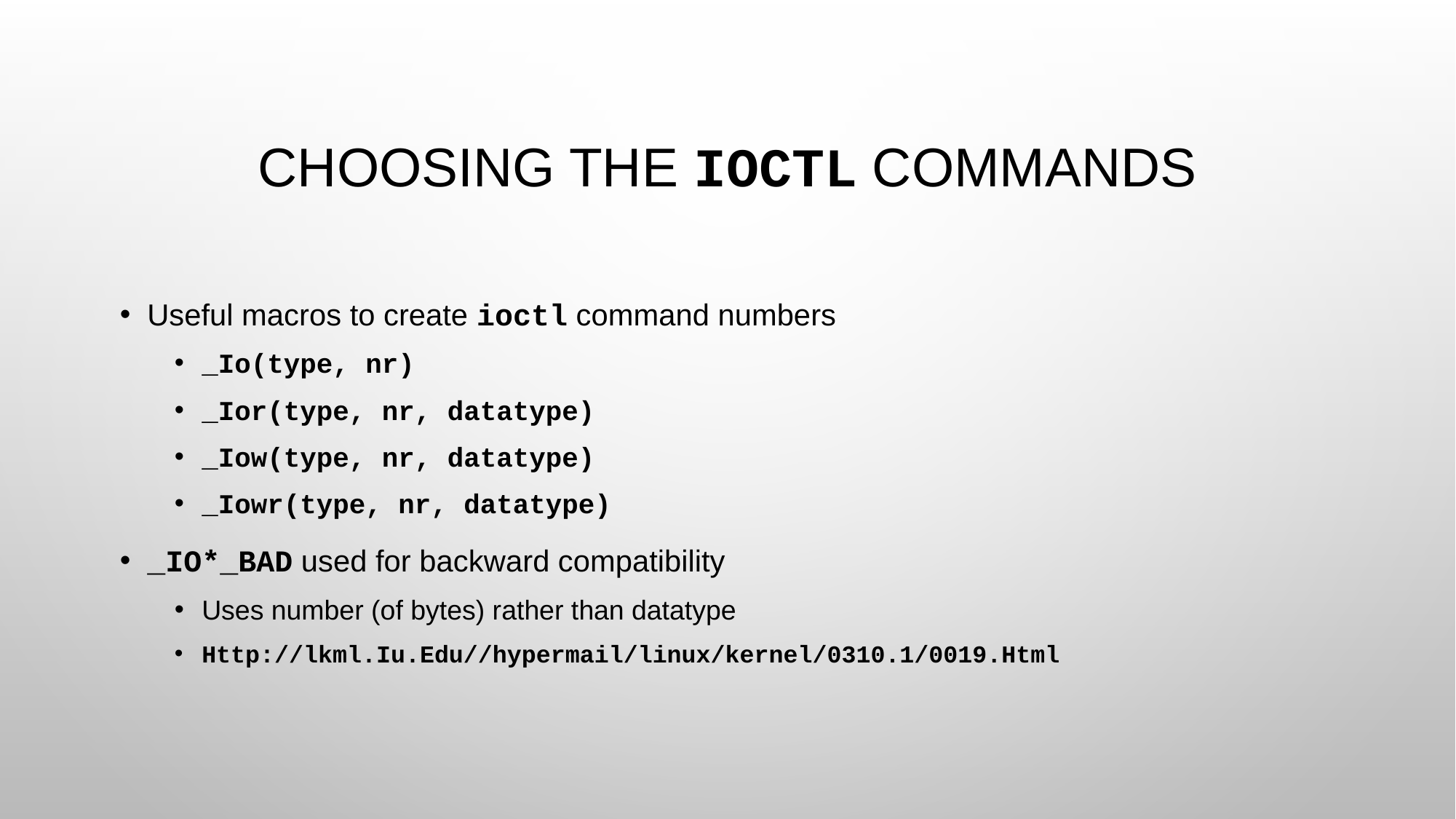

# Choosing the ioctl Commands
Useful macros to create ioctl command numbers
_Io(type, nr)
_Ior(type, nr, datatype)
_Iow(type, nr, datatype)
_Iowr(type, nr, datatype)
_IO*_BAD used for backward compatibility
Uses number (of bytes) rather than datatype
Http://lkml.Iu.Edu//hypermail/linux/kernel/0310.1/0019.Html